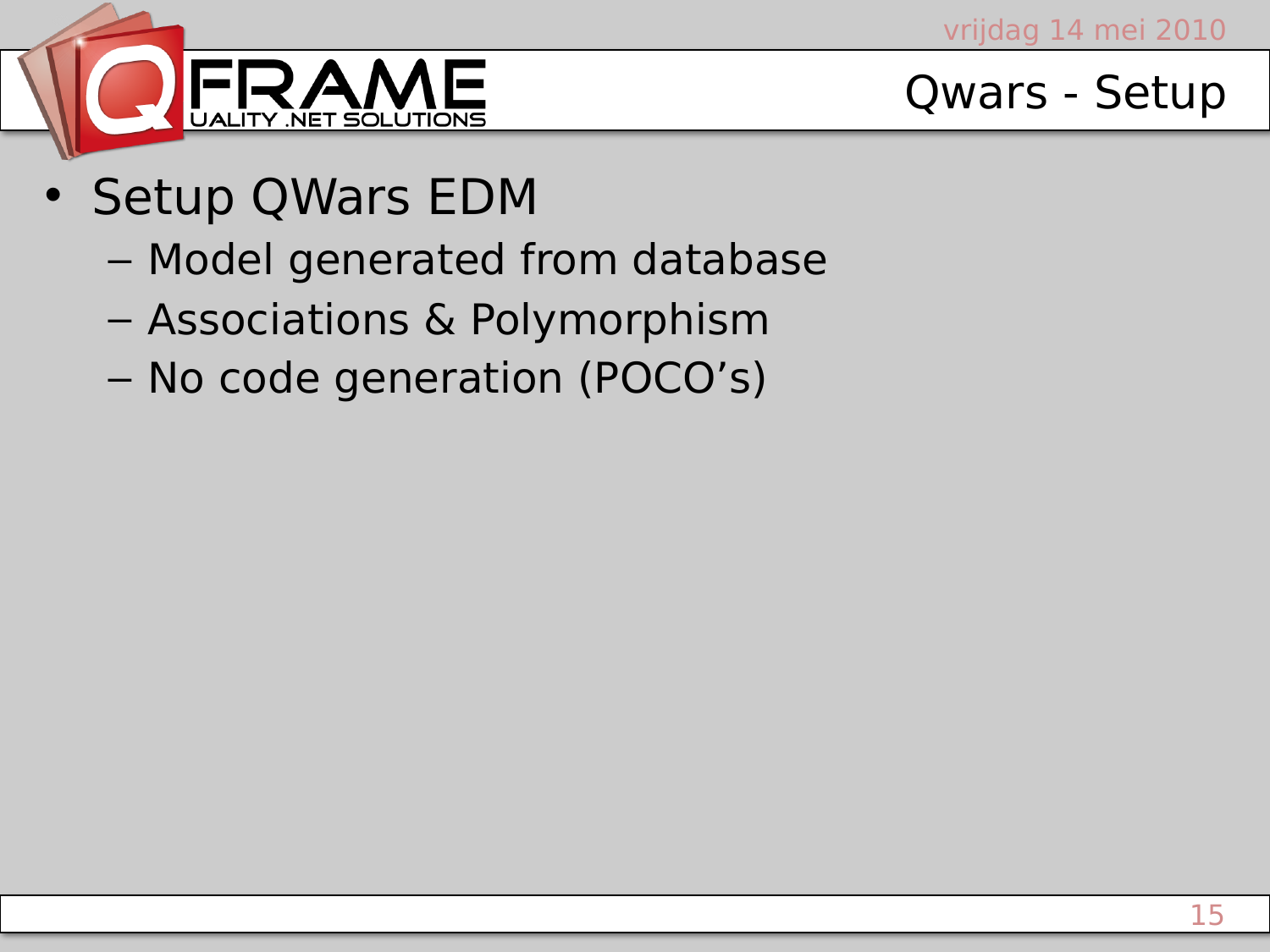

vrijdag 14 mei 2010
# Qwars - Setup
Setup QWars EDM
Model generated from database
Associations & Polymorphism
No code generation (POCO’s)

15